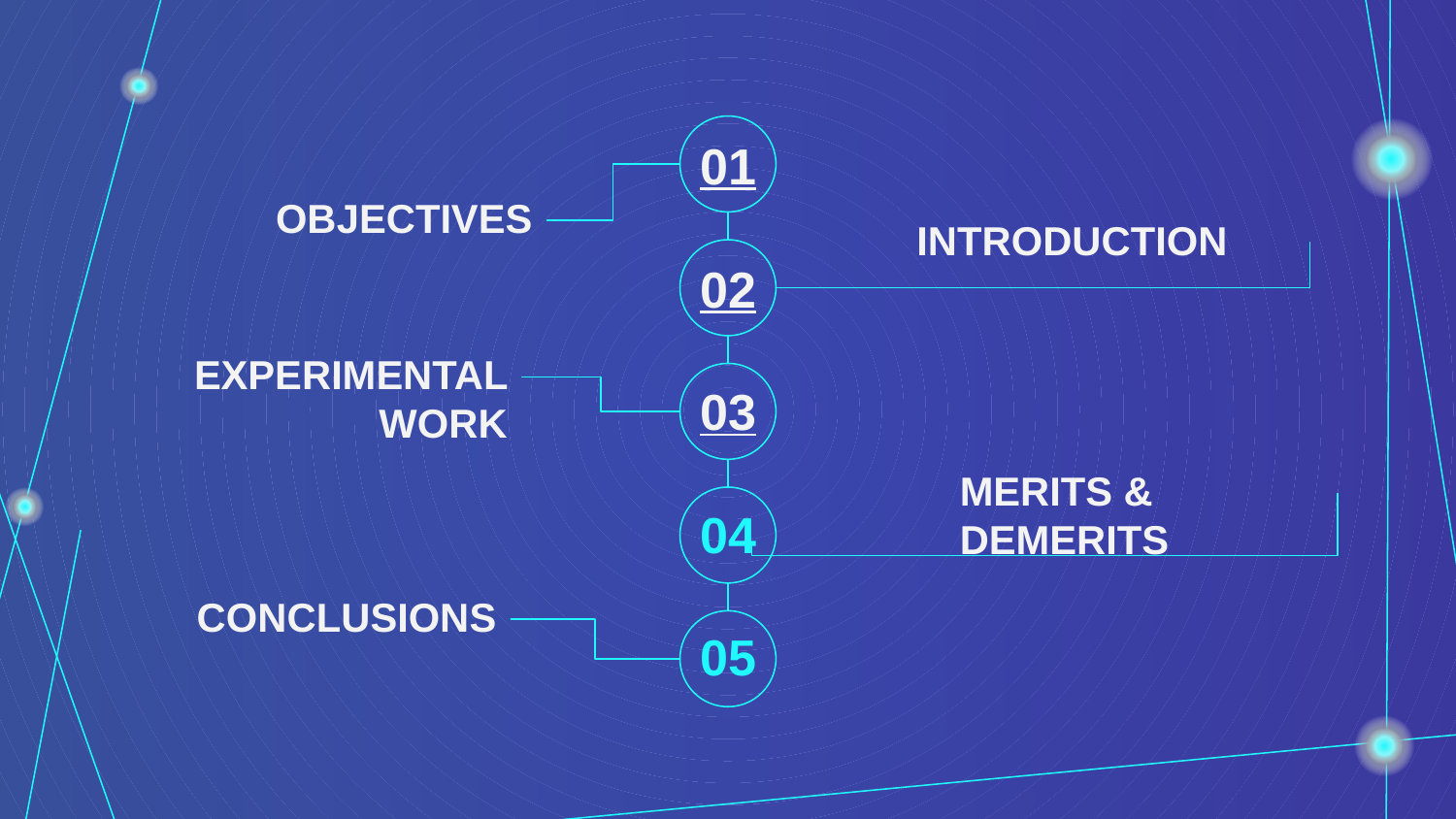

# 01
OBJECTIVES
INTRODUCTION

02
EXPERIMENTAL WORK

03
MERITS & DEMERITS

04
CONCLUSIONS

05